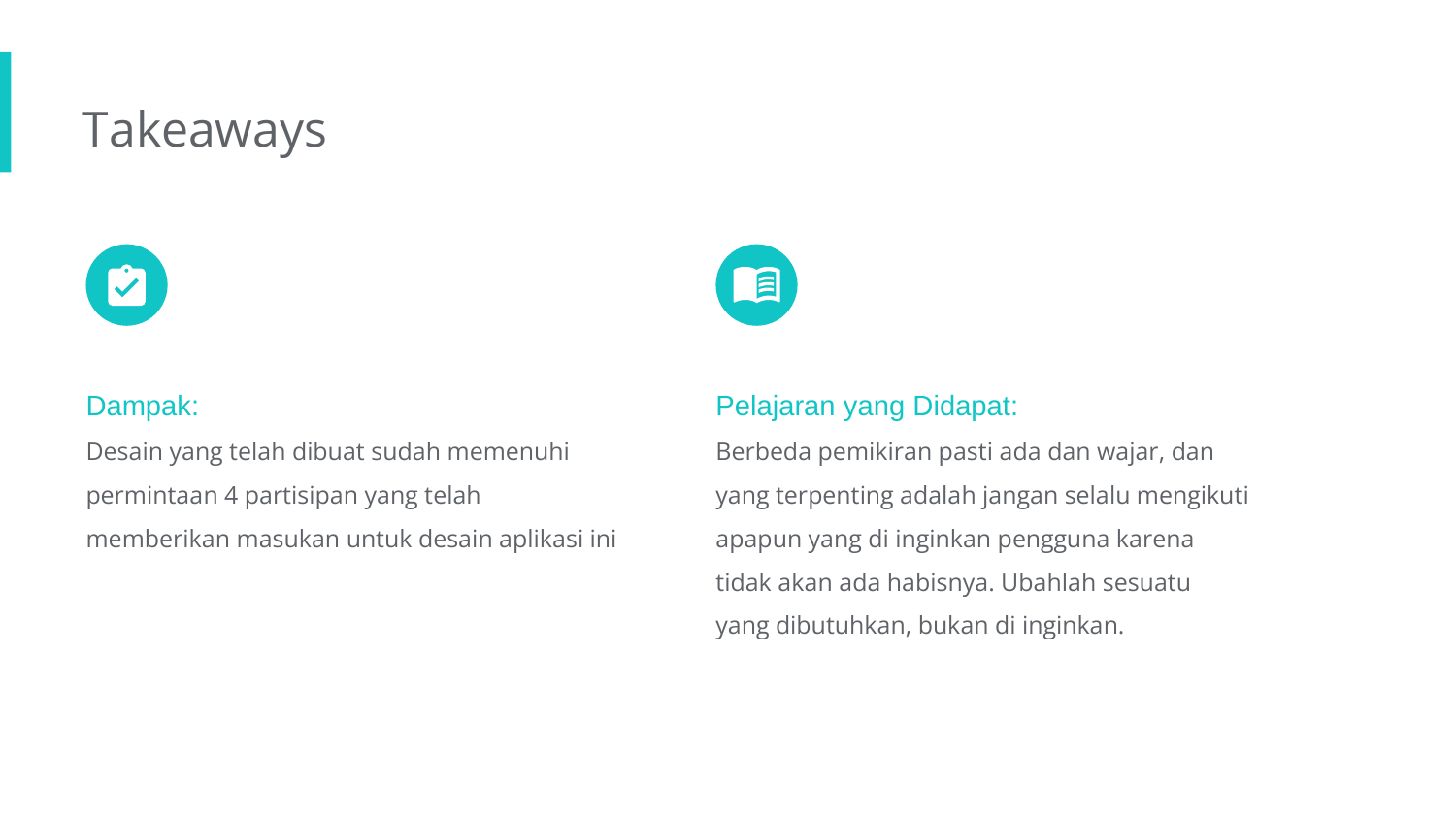

Takeaways

Dampak:
Desain yang telah dibuat sudah memenuhi permintaan 4 partisipan yang telah memberikan masukan untuk desain aplikasi ini
Pelajaran yang Didapat:
Berbeda pemikiran pasti ada dan wajar, dan yang terpenting adalah jangan selalu mengikuti apapun yang di inginkan pengguna karena tidak akan ada habisnya. Ubahlah sesuatu yang dibutuhkan, bukan di inginkan.